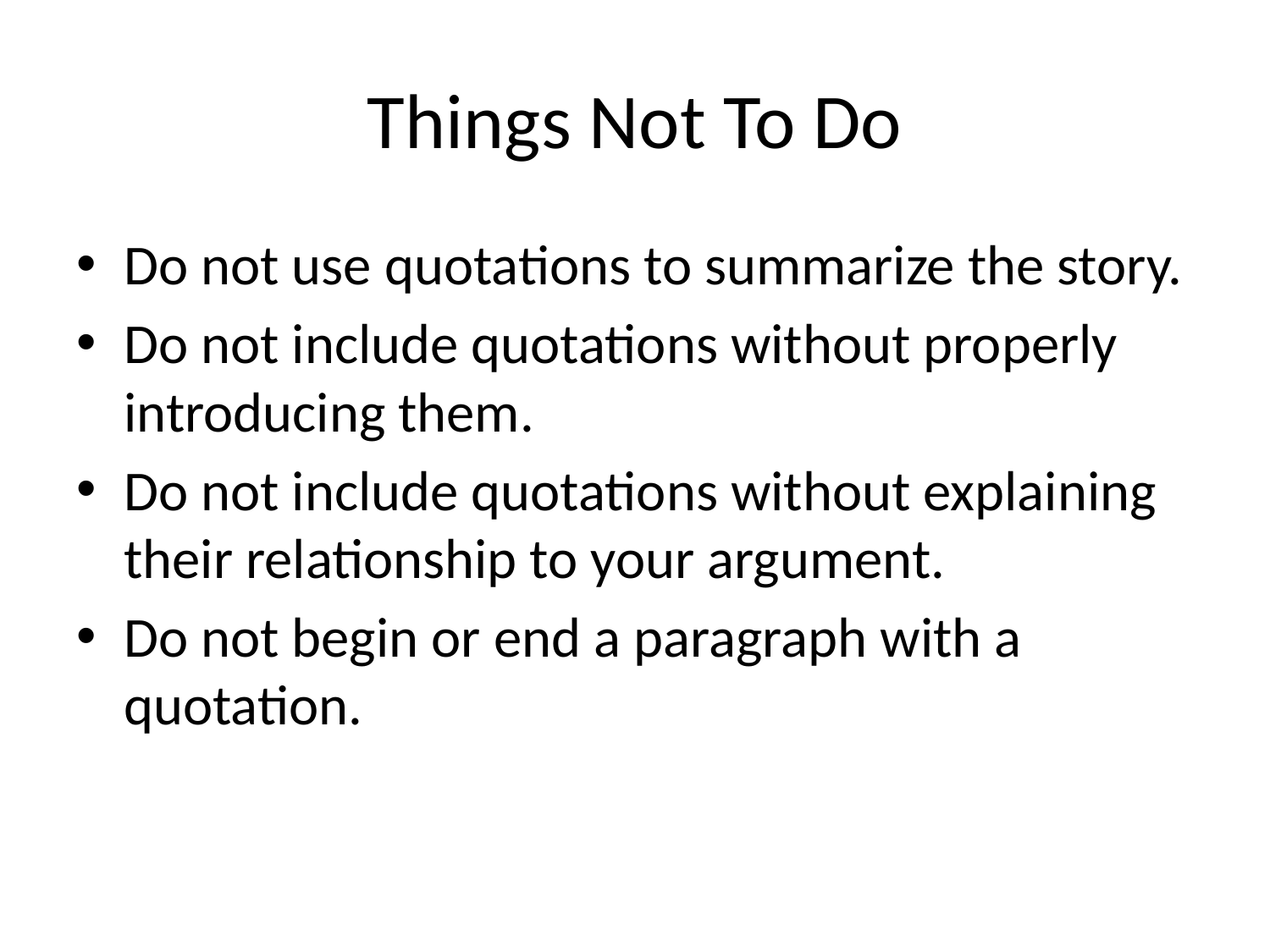

# Things Not To Do
Do not use quotations to summarize the story.
Do not include quotations without properly introducing them.
Do not include quotations without explaining their relationship to your argument.
Do not begin or end a paragraph with a quotation.